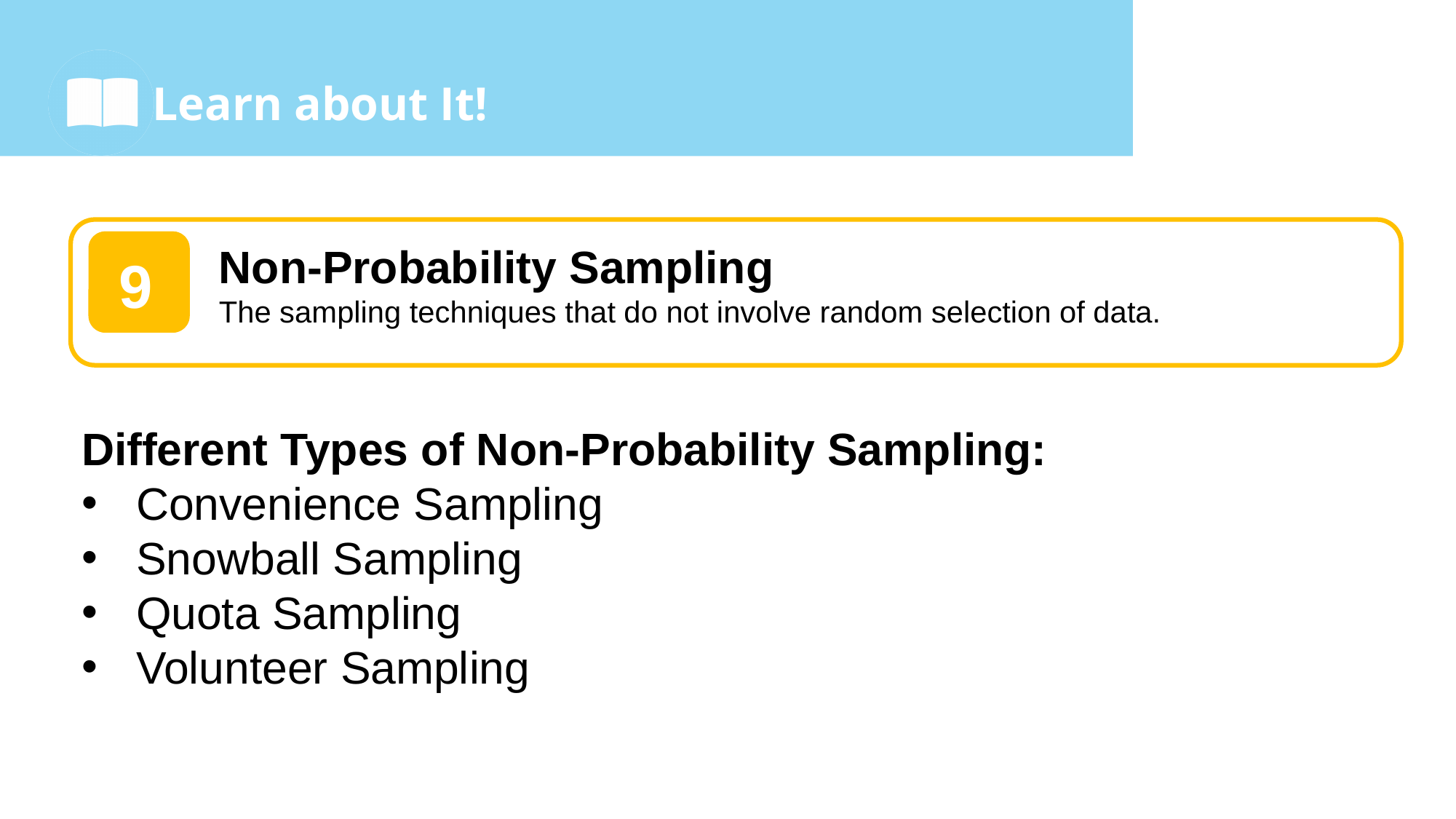

Non-Probability Sampling
The sampling techniques that do not involve random selection of data.

1
9
Different Types of Non-Probability Sampling:
Convenience Sampling
Snowball Sampling
Quota Sampling
Volunteer Sampling